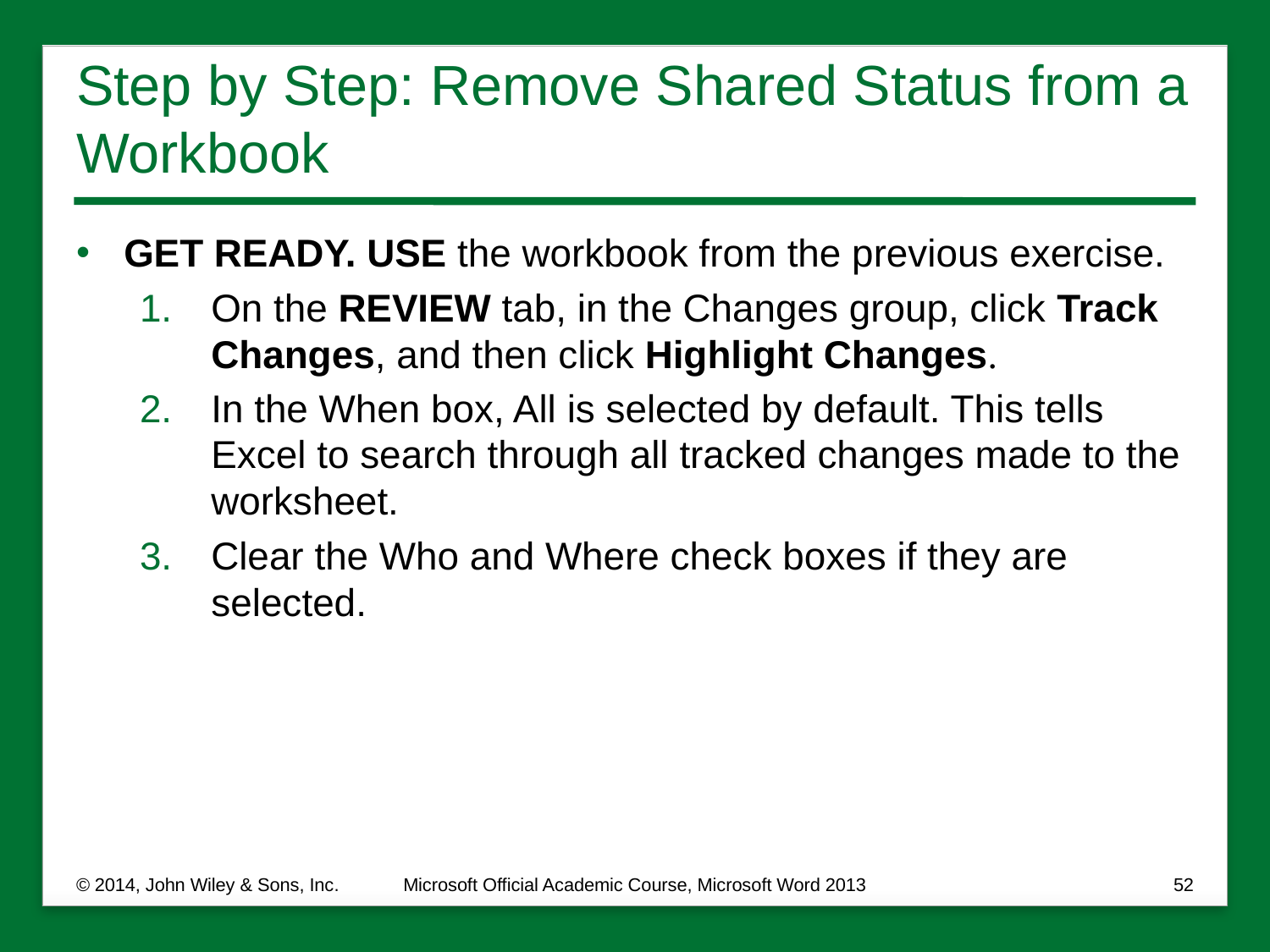

# Step by Step: Remove Shared Status from a Workbook
GET READY. USE the workbook from the previous exercise.
On the REVIEW tab, in the Changes group, click Track Changes, and then click Highlight Changes.
In the When box, All is selected by default. This tells Excel to search through all tracked changes made to the worksheet.
Clear the Who and Where check boxes if they are selected.
© 2014, John Wiley & Sons, Inc.
Microsoft Official Academic Course, Microsoft Word 2013
52